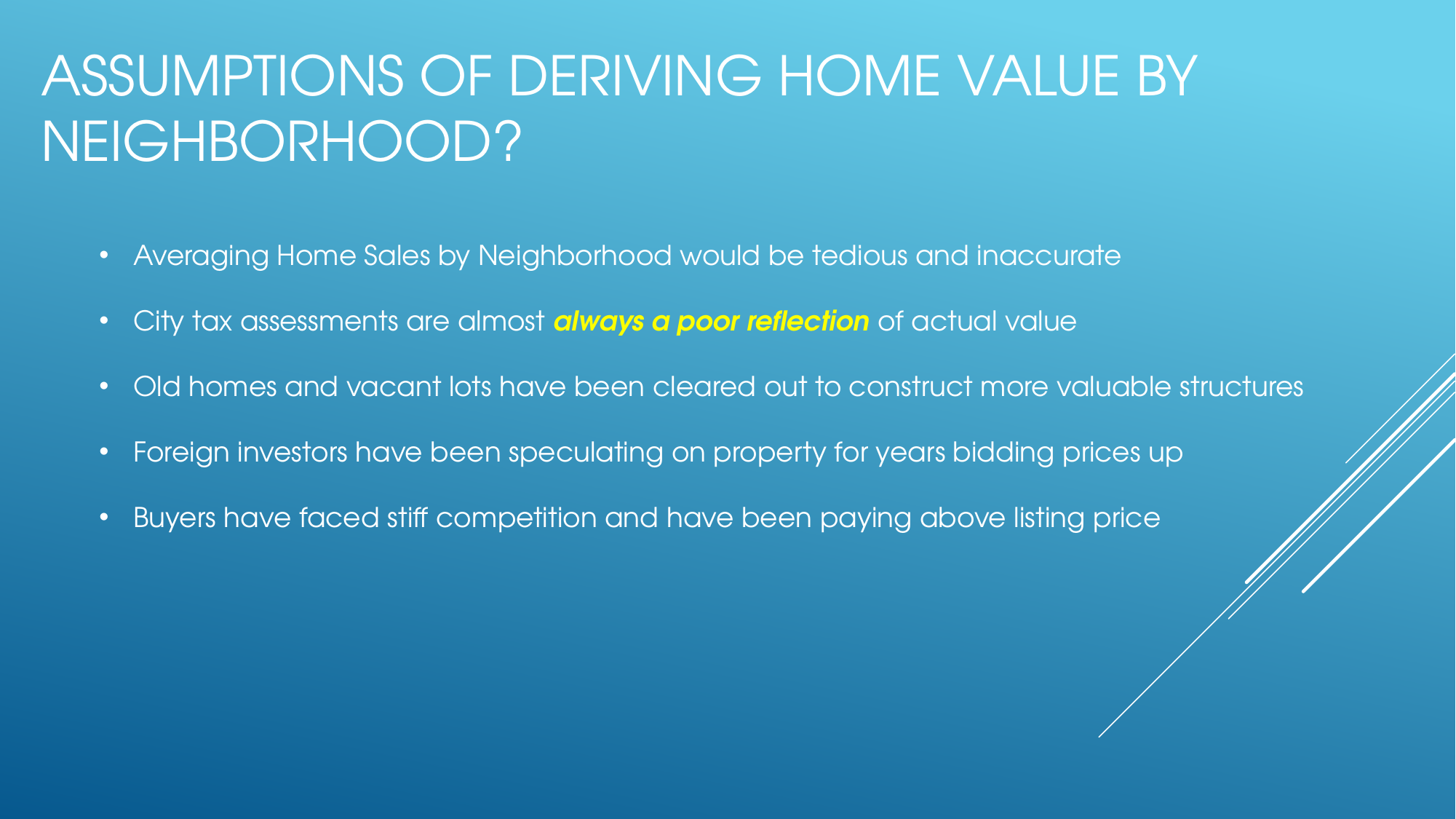

# Assumptions of deriving Home value by neighborhood?
Averaging Home Sales by Neighborhood would be tedious and inaccurate

City tax assessments are almost always a poor reflection of actual value

Old homes and vacant lots have been cleared out to construct more valuable structures

Foreign investors have been speculating on property for years bidding prices up

Buyers have faced stiff competition and have been paying above listing price